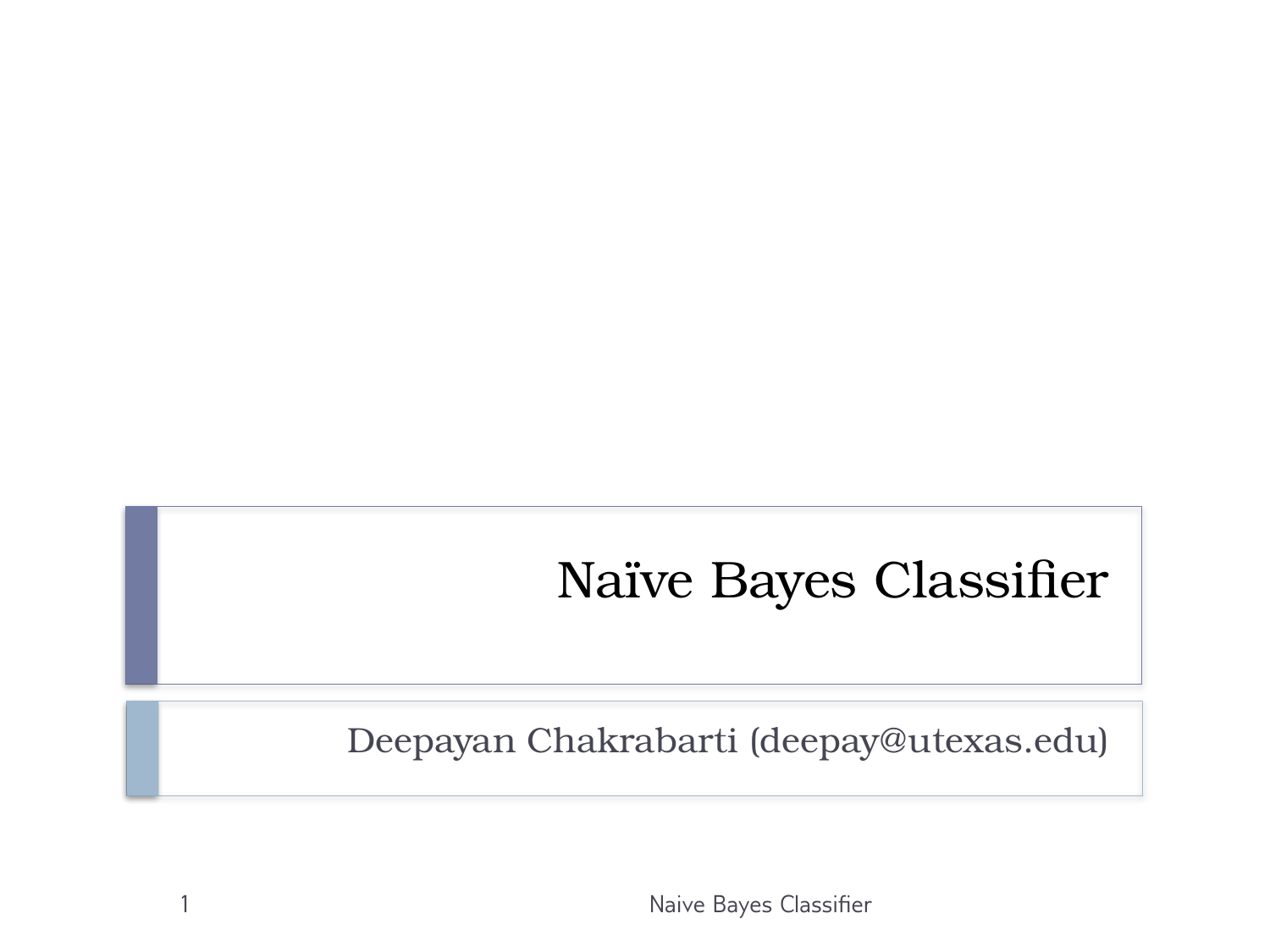

# Naïve Bayes Classifier
Deepayan Chakrabarti (deepay@utexas.edu)
1
Naive Bayes Classifier